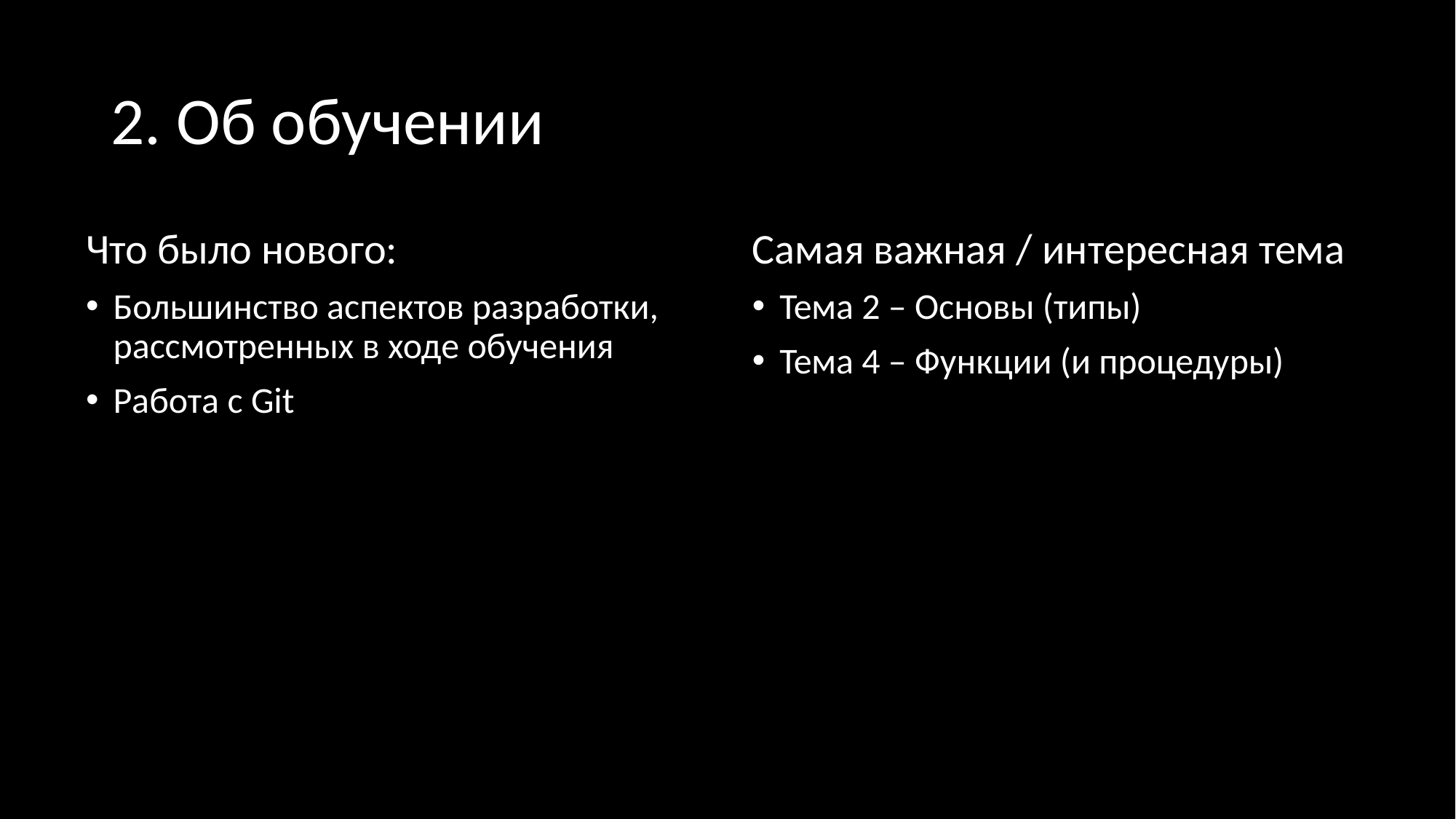

# 2. Об обучении
Что было нового:
Большинство аспектов разработки, рассмотренных в ходе обучения
Работа с Git
Самая важная / интересная тема
Тема 2 – Основы (типы)
Тема 4 – Функции (и процедуры)